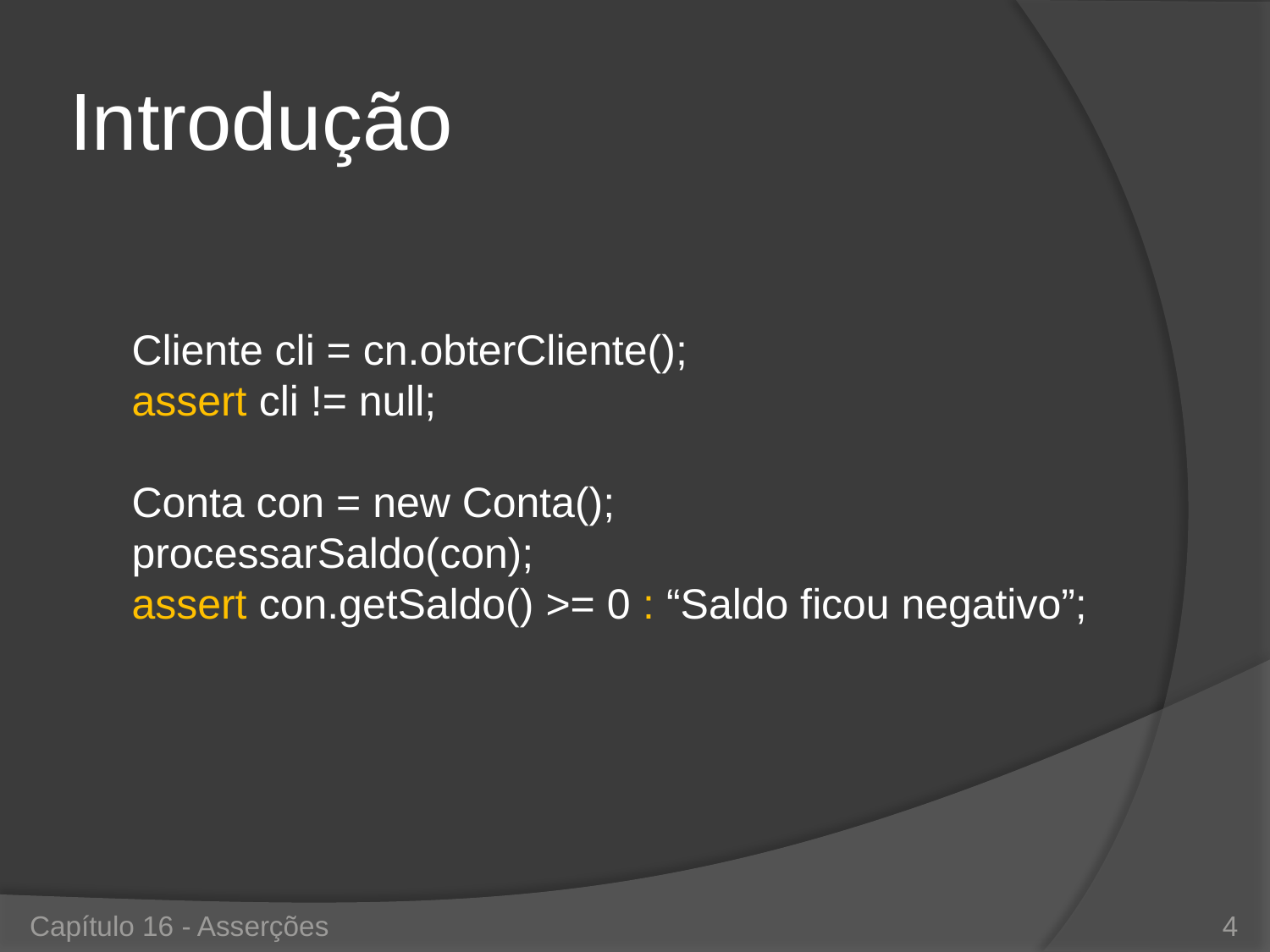

# Introdução
Cliente cli = cn.obterCliente();
assert cli != null;

Conta con = new Conta();
processarSaldo(con);
assert con.getSaldo() >= 0 : “Saldo ficou negativo”;
Capítulo 16 - Asserções
4